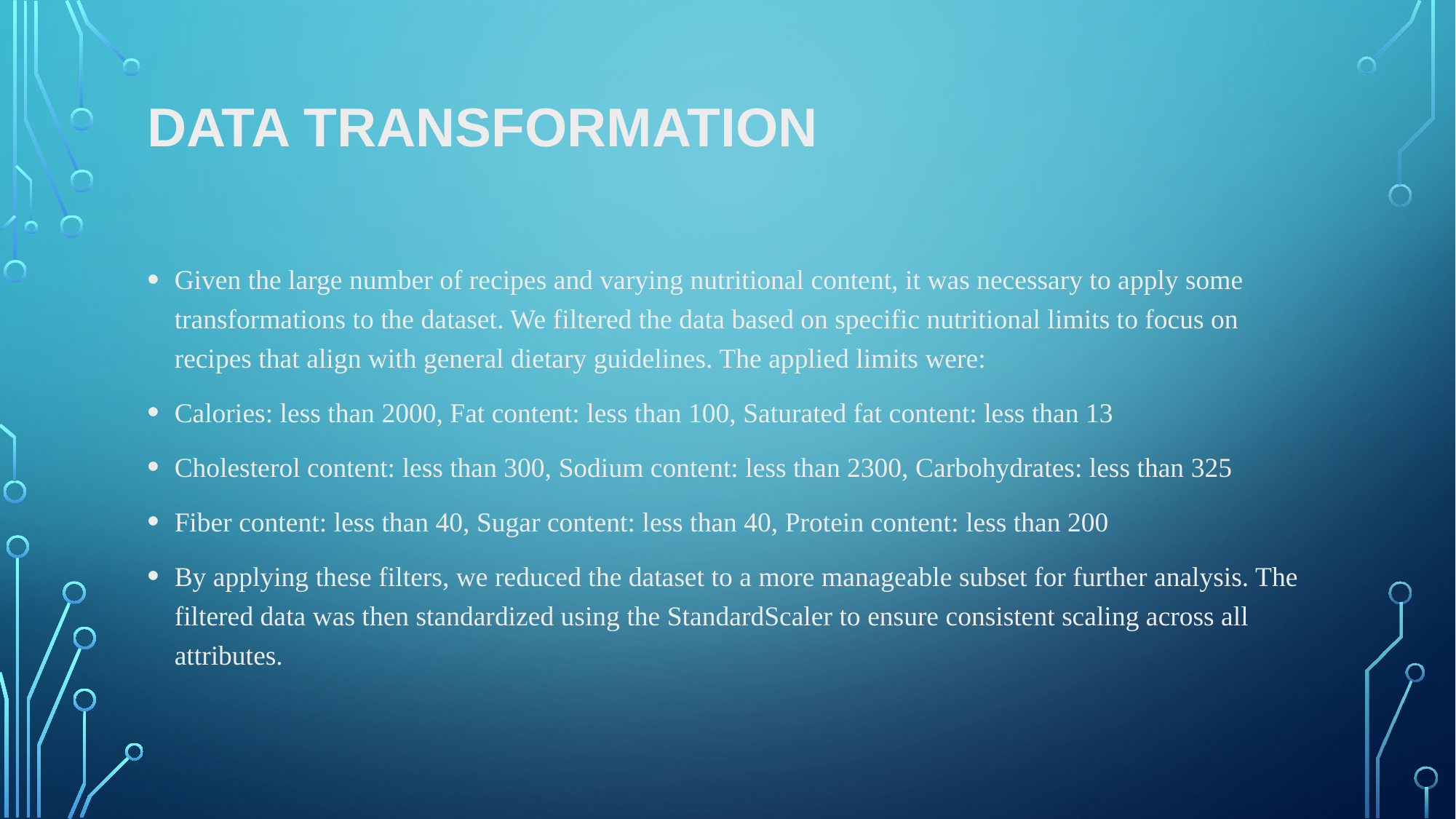

# Data Transformation
Given the large number of recipes and varying nutritional content, it was necessary to apply some transformations to the dataset. We filtered the data based on specific nutritional limits to focus on recipes that align with general dietary guidelines. The applied limits were:
Calories: less than 2000, Fat content: less than 100, Saturated fat content: less than 13
Cholesterol content: less than 300, Sodium content: less than 2300, Carbohydrates: less than 325
Fiber content: less than 40, Sugar content: less than 40, Protein content: less than 200
By applying these filters, we reduced the dataset to a more manageable subset for further analysis. The filtered data was then standardized using the StandardScaler to ensure consistent scaling across all attributes.